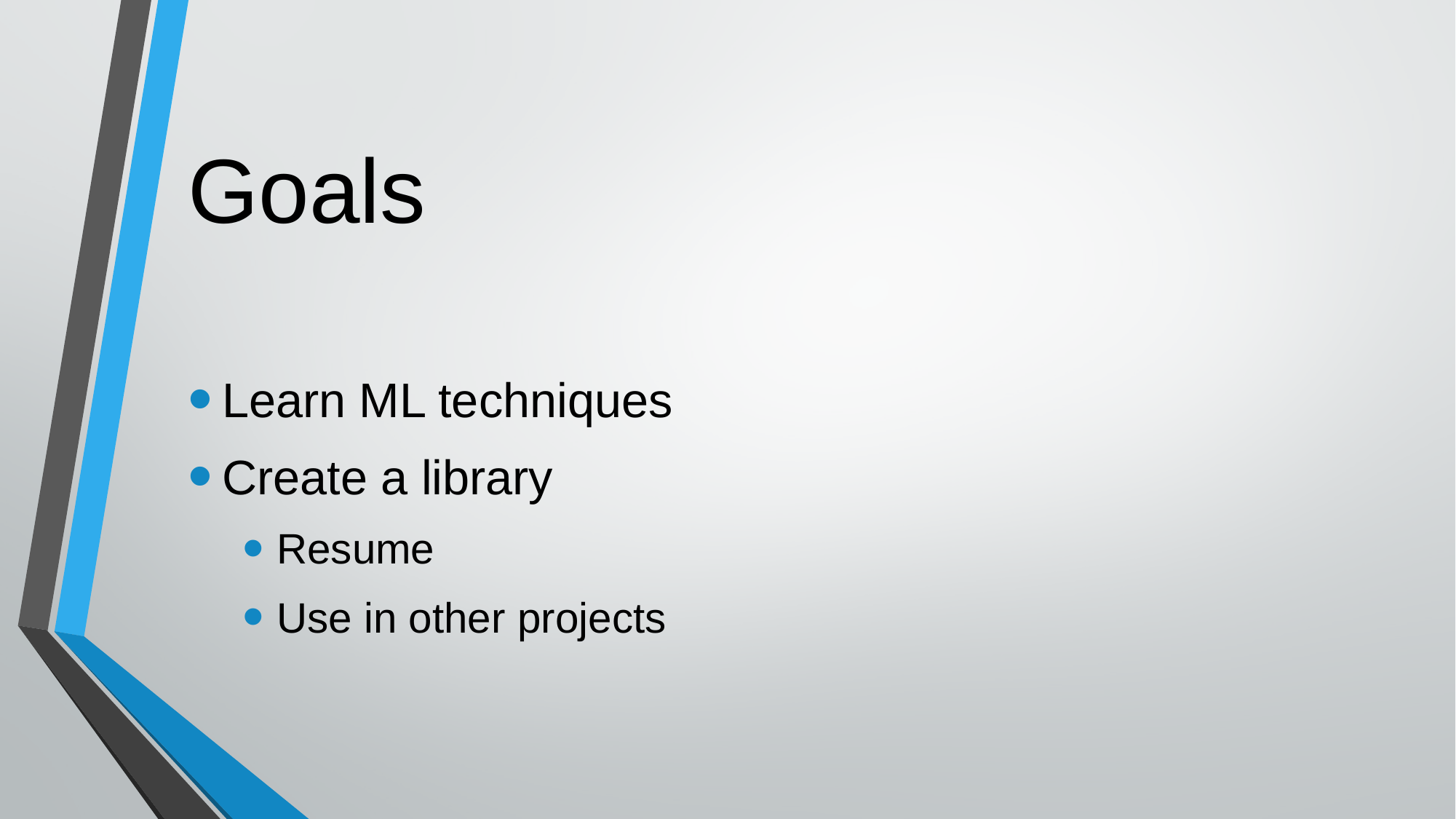

# Goals
Learn ML techniques
Create a library
Resume
Use in other projects